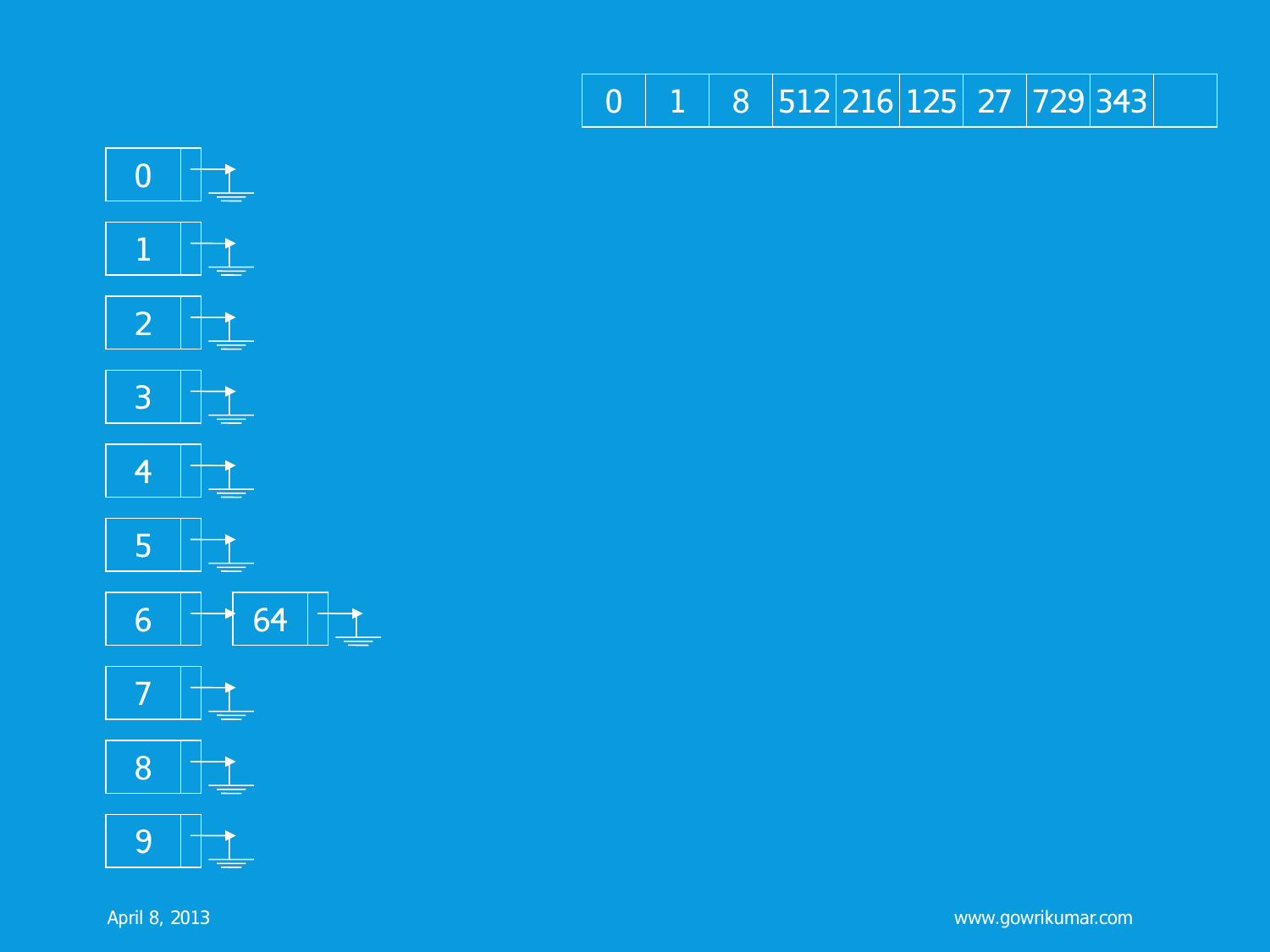

0
1
8
512
216
125
27
729
343

0

1

2

3

4

5

6

64

7

8

9

April 8, 2013
www.gowrikumar.com